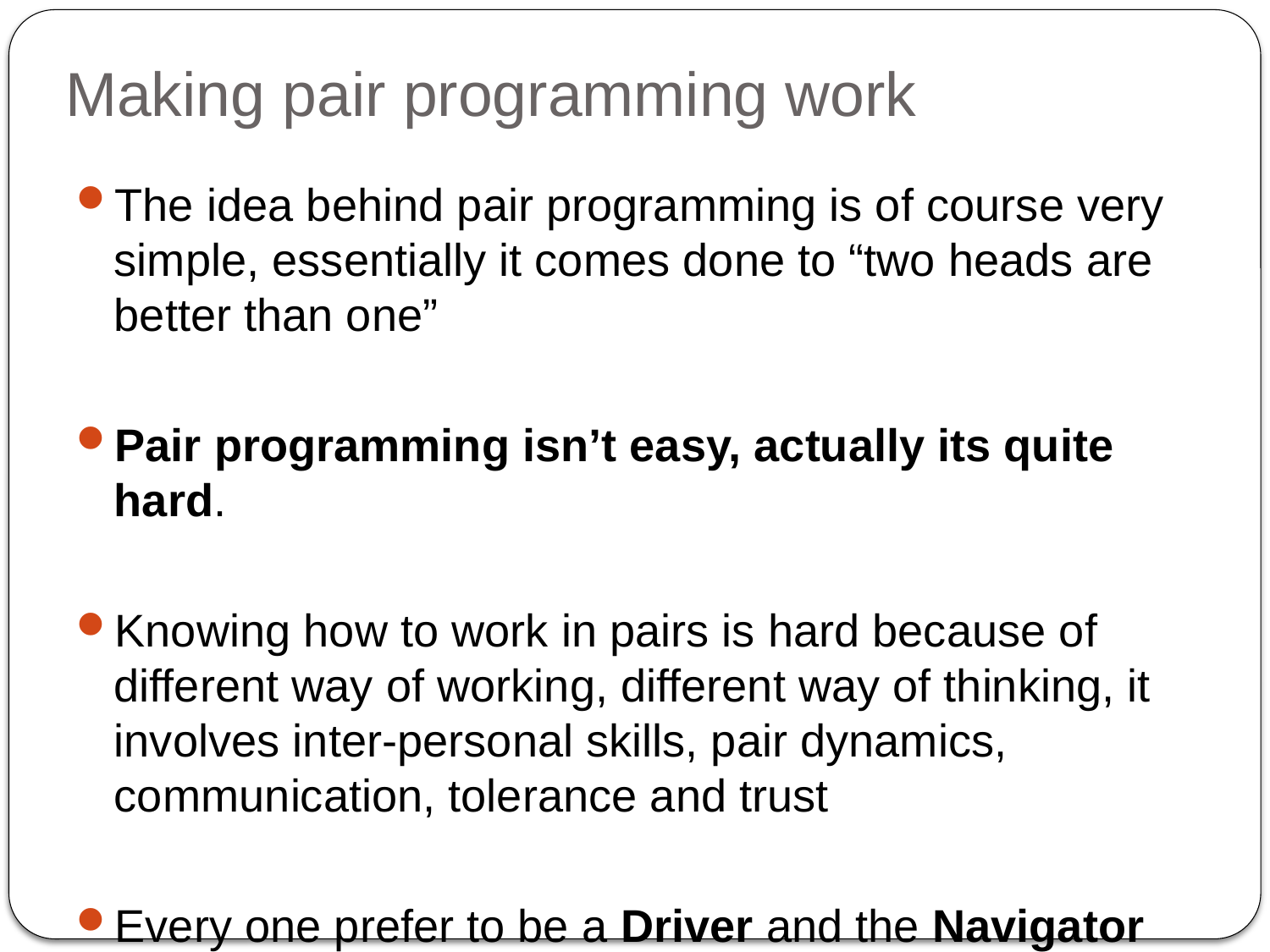

# Making pair programming work
The idea behind pair programming is of course very simple, essentially it comes done to “two heads are better than one”

Pair programming isn’t easy, actually its quite hard.

Knowing how to work in pairs is hard because of different way of working, different way of thinking, it involves inter-personal skills, pair dynamics, communication, tolerance and trust

Every one prefer to be a Driver and the Navigator